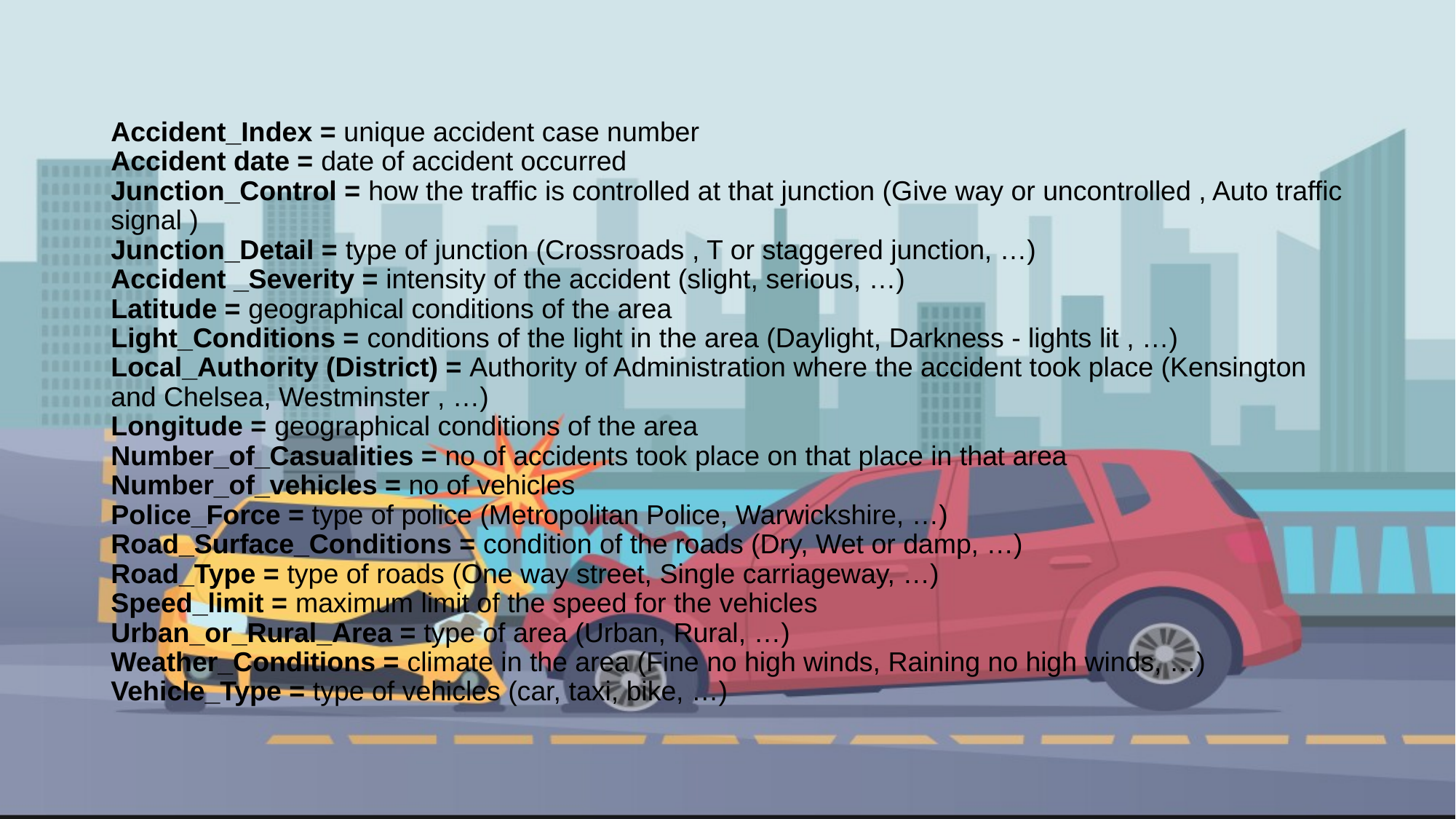

# Accident_Index = unique accident case number Accident date = date of accident occurred Junction_Control = how the traffic is controlled at that junction (Give way or uncontrolled , Auto traffic signal ) Junction_Detail = type of junction (Crossroads , T or staggered junction, …) Accident _Severity = intensity of the accident (slight, serious, …) Latitude = geographical conditions of the area Light_Conditions = conditions of the light in the area (Daylight, Darkness - lights lit , …) Local_Authority (District) = Authority of Administration where the accident took place (Kensington and Chelsea, Westminster , …) Longitude = geographical conditions of the area Number_of_Casualities = no of accidents took place on that place in that area Number_of_vehicles = no of vehicles Police_Force = type of police (Metropolitan Police, Warwickshire, …) Road_Surface_Conditions = condition of the roads (Dry, Wet or damp, …) Road_Type = type of roads (One way street, Single carriageway, …) Speed_limit = maximum limit of the speed for the vehicles Urban_or_Rural_Area = type of area (Urban, Rural, …) Weather_Conditions = climate in the area (Fine no high winds, Raining no high winds, …) Vehicle_Type = type of vehicles (car, taxi, bike, …)